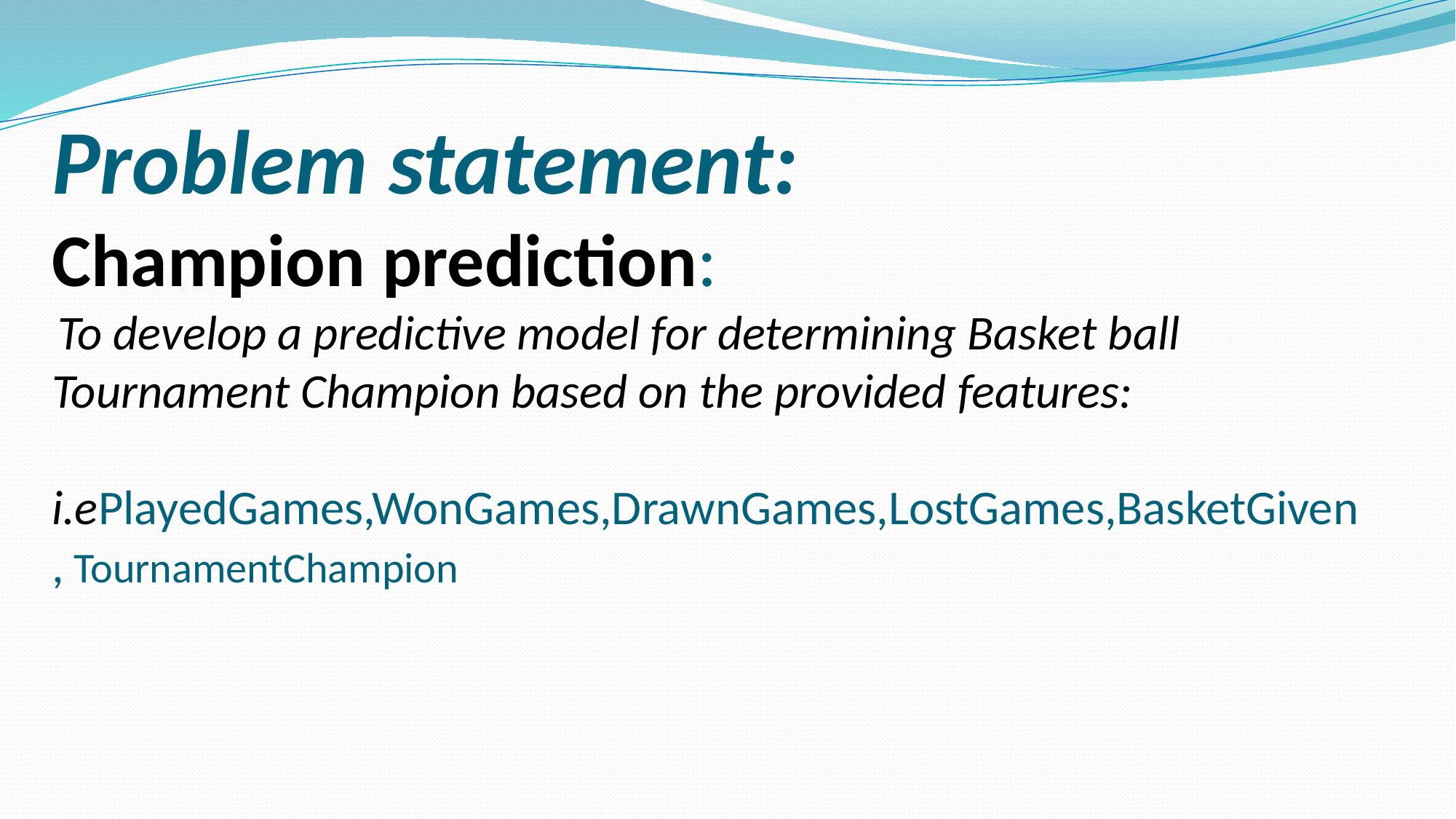

# Problem statement: Champion prediction: To develop a predictive model for determining Basket ball Tournament Champion based on the provided features: i.ePlayedGames,WonGames,DrawnGames,LostGames,BasketGiven, TournamentChampion